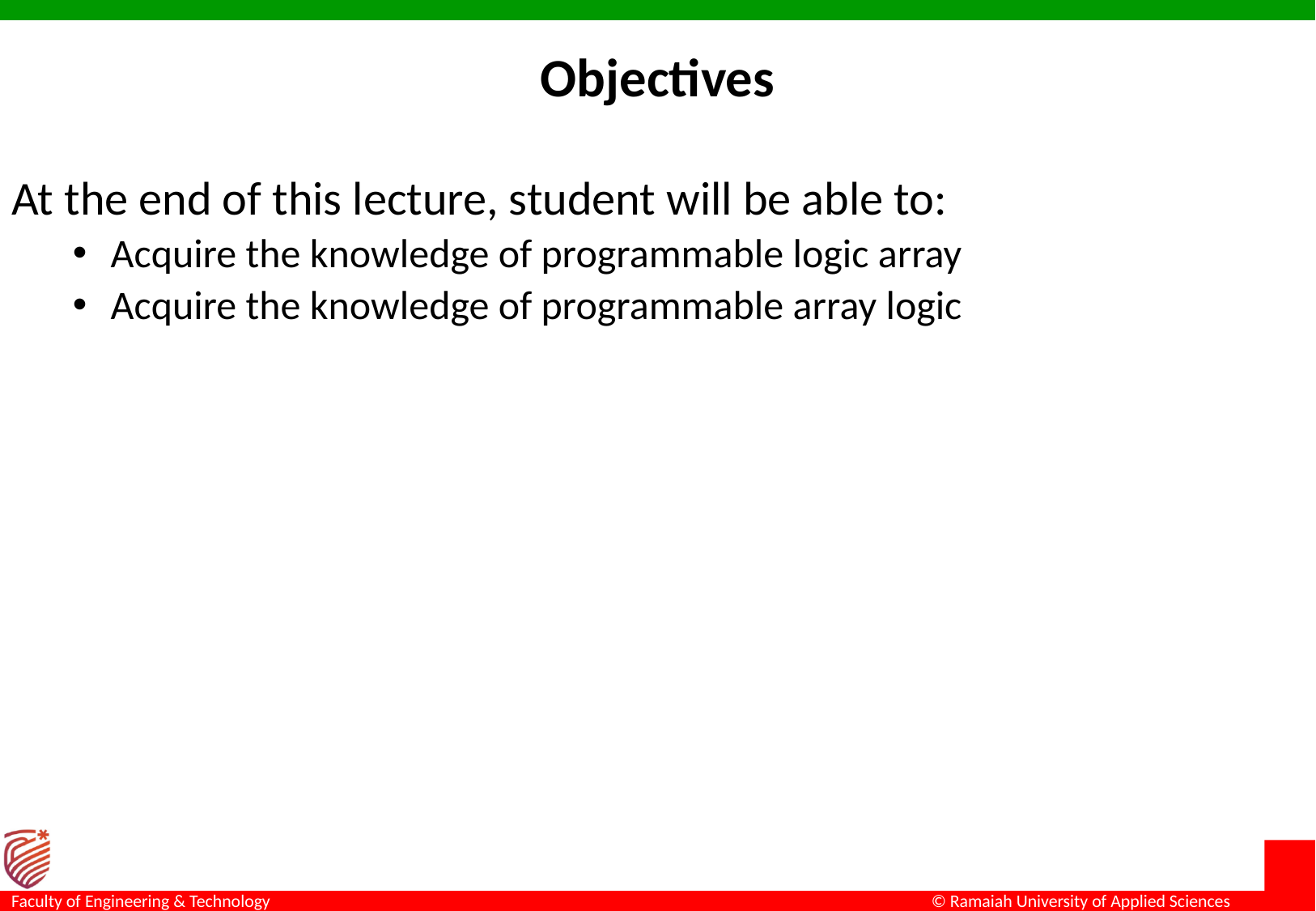

# Objectives
At the end of this lecture, student will be able to:
Acquire the knowledge of programmable logic array
Acquire the knowledge of programmable array logic